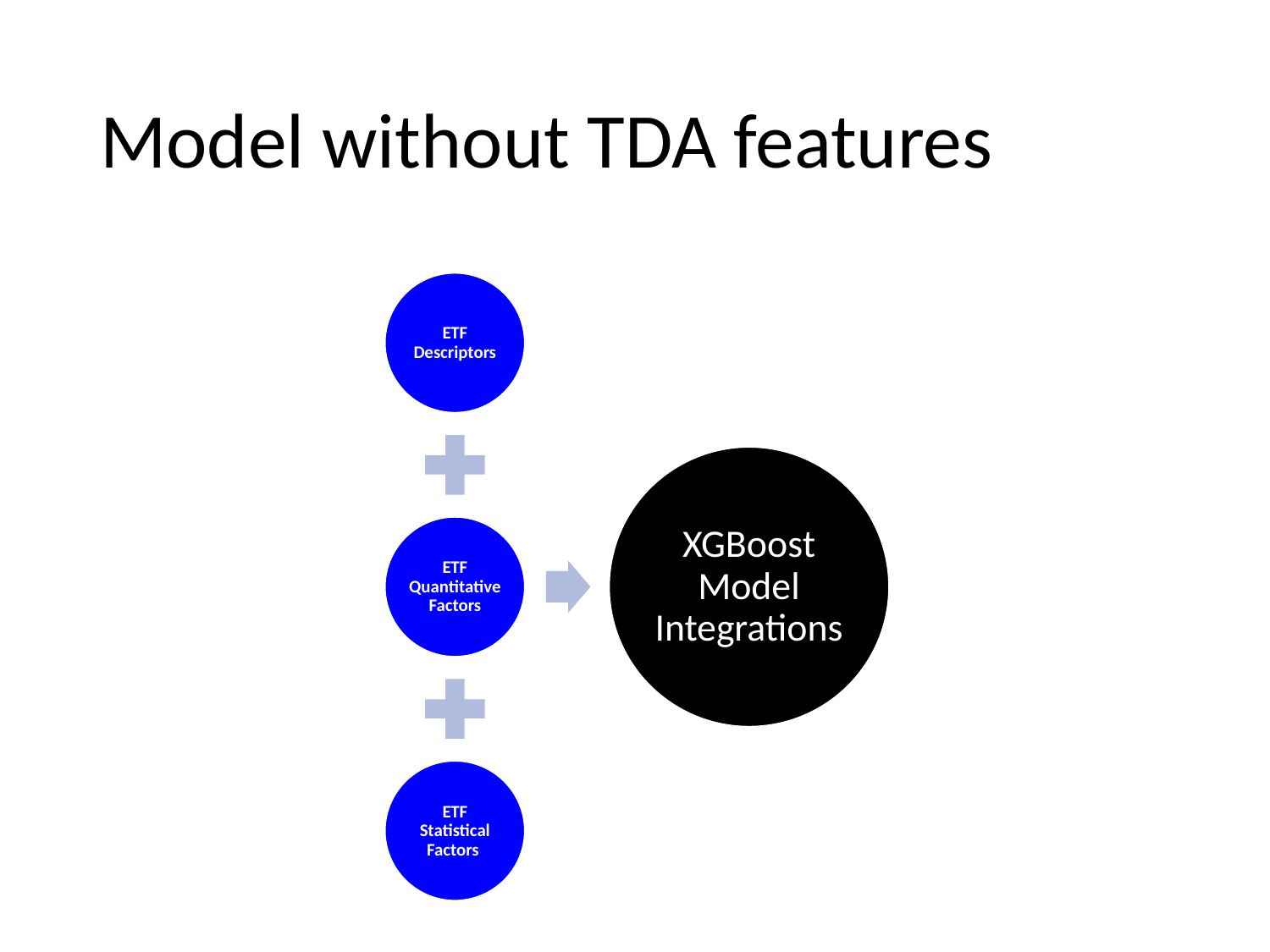

# Model without TDA features

ETF Descriptors

XGBoost Model Integrations

ETF Quantitative Factors

ETF Statistical Factors